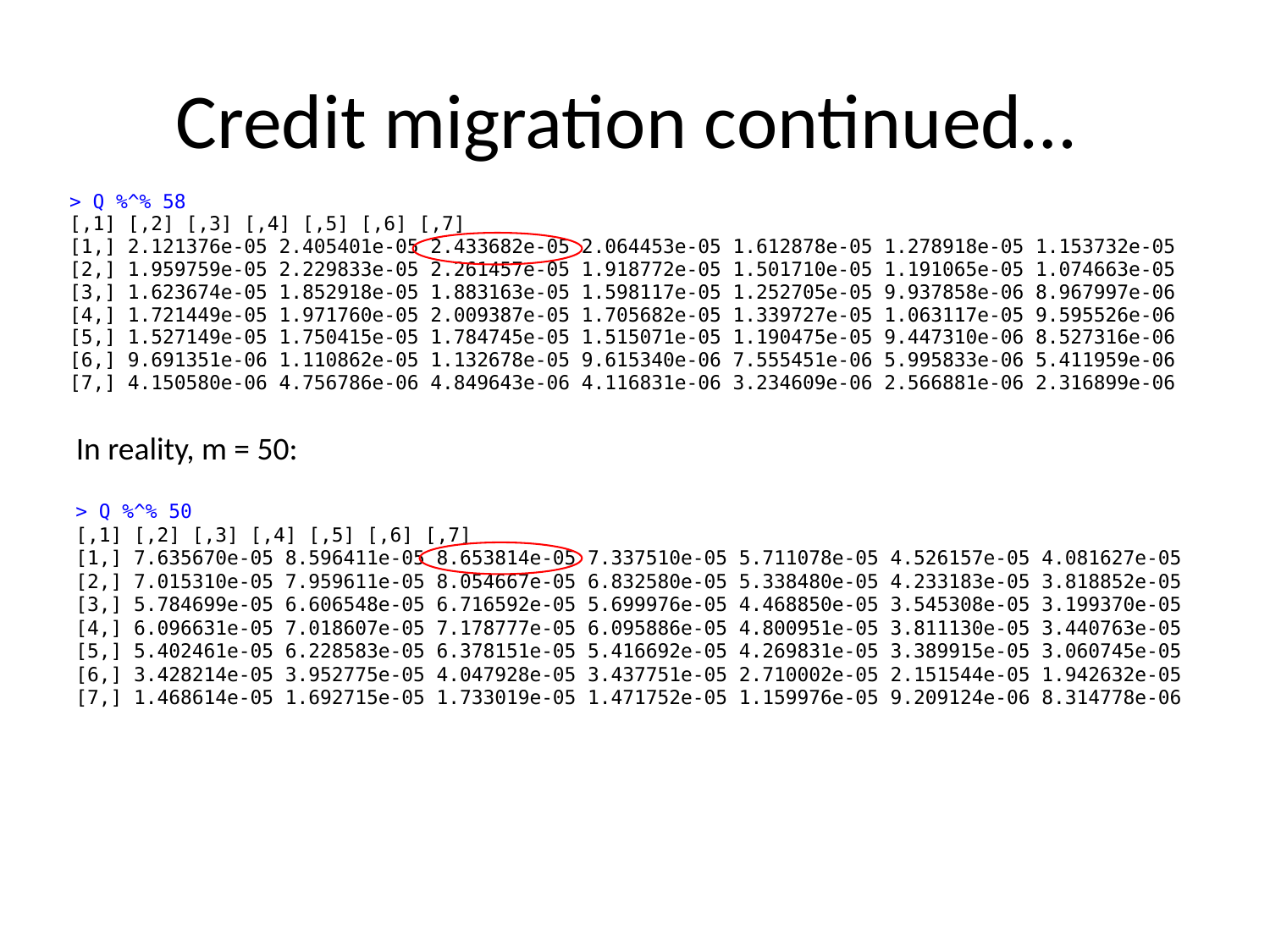

# Credit migration continued…
| > Q %^% 58 [,1] [,2] [,3] [,4] [,5] [,6] [,7] [1,] 2.121376e-05 2.405401e-05 2.433682e-05 2.064453e-05 1.612878e-05 1.278918e-05 1.153732e-05 [2,] 1.959759e-05 2.229833e-05 2.261457e-05 1.918772e-05 1.501710e-05 1.191065e-05 1.074663e-05 [3,] 1.623674e-05 1.852918e-05 1.883163e-05 1.598117e-05 1.252705e-05 9.937858e-06 8.967997e-06 [4,] 1.721449e-05 1.971760e-05 2.009387e-05 1.705682e-05 1.339727e-05 1.063117e-05 9.595526e-06 [5,] 1.527149e-05 1.750415e-05 1.784745e-05 1.515071e-05 1.190475e-05 9.447310e-06 8.527316e-06 [6,] 9.691351e-06 1.110862e-05 1.132678e-05 9.615340e-06 7.555451e-06 5.995833e-06 5.411959e-06 [7,] 4.150580e-06 4.756786e-06 4.849643e-06 4.116831e-06 3.234609e-06 2.566881e-06 2.316899e-06 |
| --- |
|  |
|  |
|  |

In reality, m = 50:
> Q %^% 50
[,1] [,2] [,3] [,4] [,5] [,6] [,7]
[1,] 7.635670e-05 8.596411e-05 8.653814e-05 7.337510e-05 5.711078e-05 4.526157e-05 4.081627e-05
[2,] 7.015310e-05 7.959611e-05 8.054667e-05 6.832580e-05 5.338480e-05 4.233183e-05 3.818852e-05
[3,] 5.784699e-05 6.606548e-05 6.716592e-05 5.699976e-05 4.468850e-05 3.545308e-05 3.199370e-05
[4,] 6.096631e-05 7.018607e-05 7.178777e-05 6.095886e-05 4.800951e-05 3.811130e-05 3.440763e-05
[5,] 5.402461e-05 6.228583e-05 6.378151e-05 5.416692e-05 4.269831e-05 3.389915e-05 3.060745e-05
[6,] 3.428214e-05 3.952775e-05 4.047928e-05 3.437751e-05 2.710002e-05 2.151544e-05 1.942632e-05
[7,] 1.468614e-05 1.692715e-05 1.733019e-05 1.471752e-05 1.159976e-05 9.209124e-06 8.314778e-06